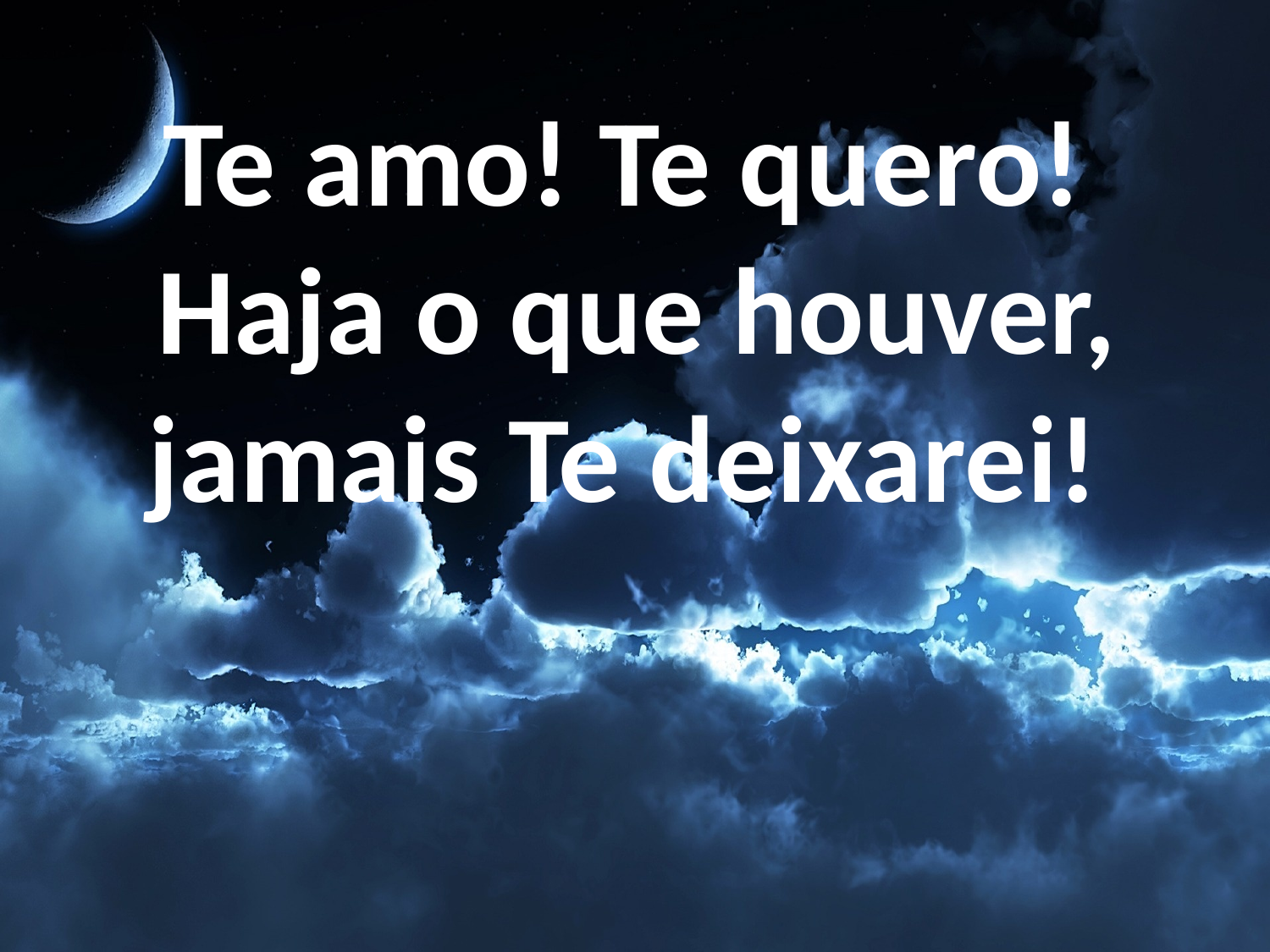

Te amo! Te quero!
Haja o que houver, jamais Te deixarei!